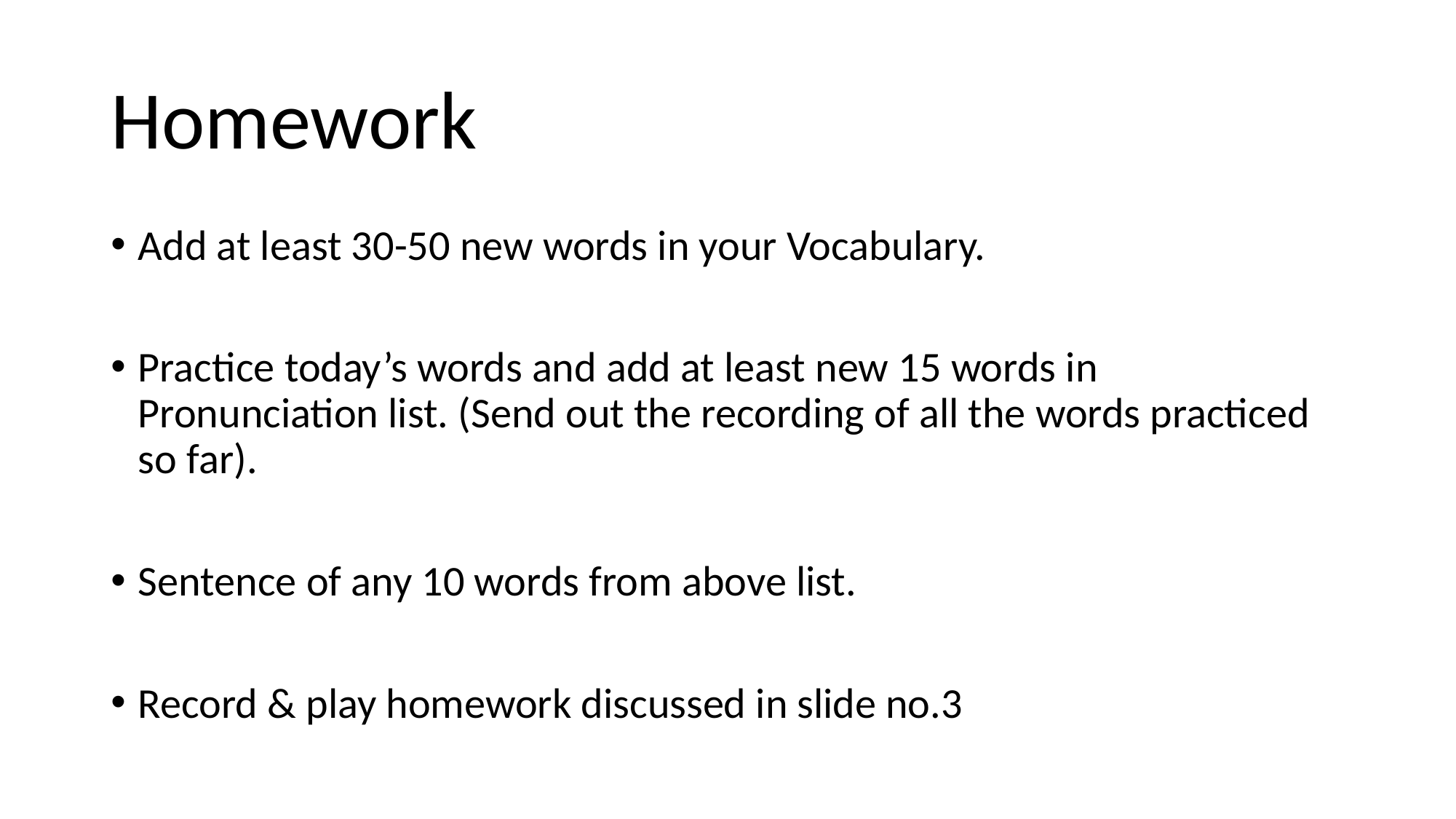

# Homework
Add at least 30-50 new words in your Vocabulary.

Practice today’s words and add at least new 15 words in Pronunciation list. (Send out the recording of all the words practiced so far).

Sentence of any 10 words from above list.

Record & play homework discussed in slide no.3